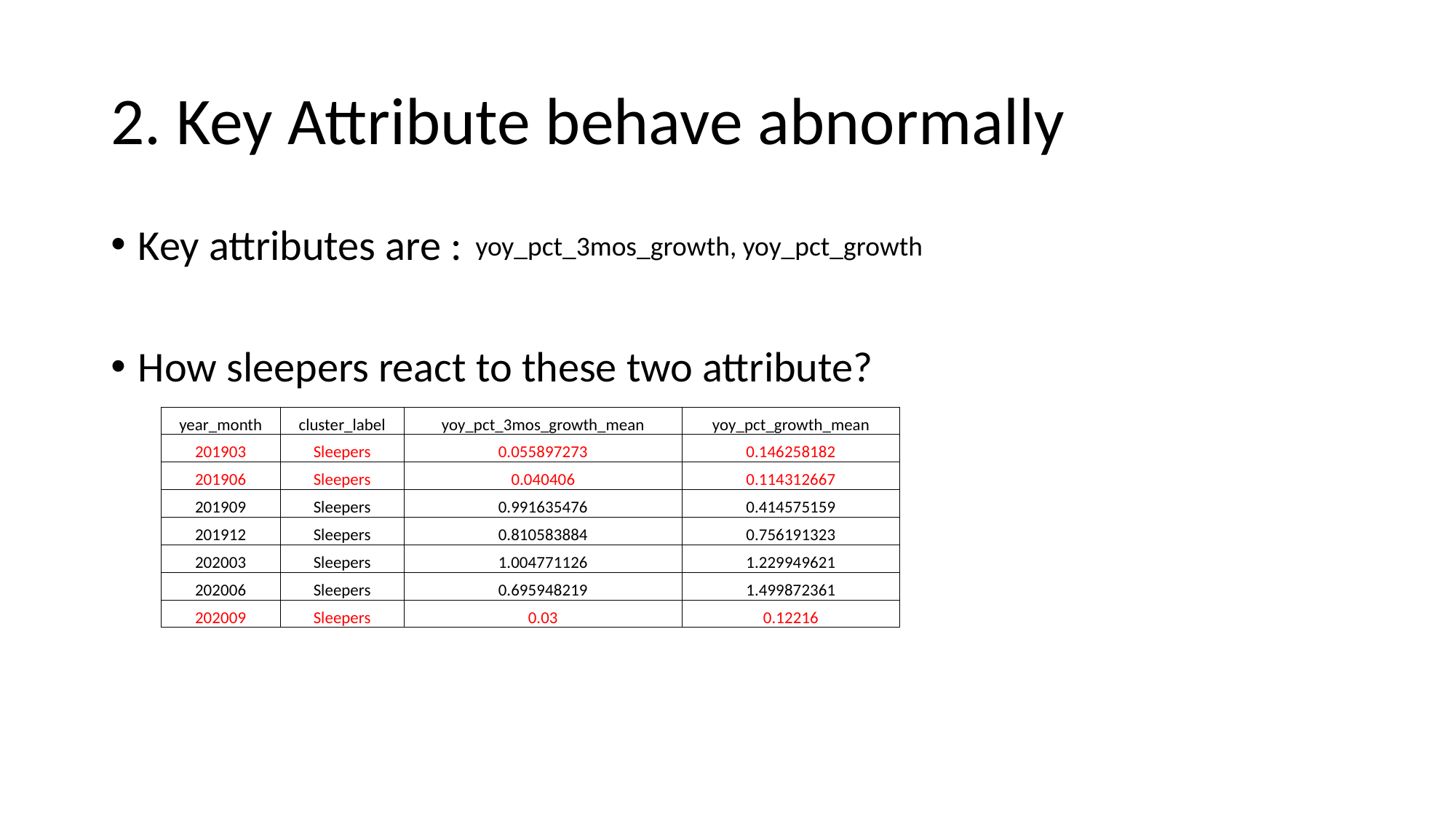

# 2. Key Attribute behave abnormally
Key attributes are :

How sleepers react to these two attribute?
yoy_pct_3mos_growth, yoy_pct_growth
| year\_month | cluster\_label | yoy\_pct\_3mos\_growth\_mean | yoy\_pct\_growth\_mean |
| --- | --- | --- | --- |
| 201903 | Sleepers | 0.055897273 | 0.146258182 |
| 201906 | Sleepers | 0.040406 | 0.114312667 |
| 201909 | Sleepers | 0.991635476 | 0.414575159 |
| 201912 | Sleepers | 0.810583884 | 0.756191323 |
| 202003 | Sleepers | 1.004771126 | 1.229949621 |
| 202006 | Sleepers | 0.695948219 | 1.499872361 |
| 202009 | Sleepers | 0.03 | 0.12216 |